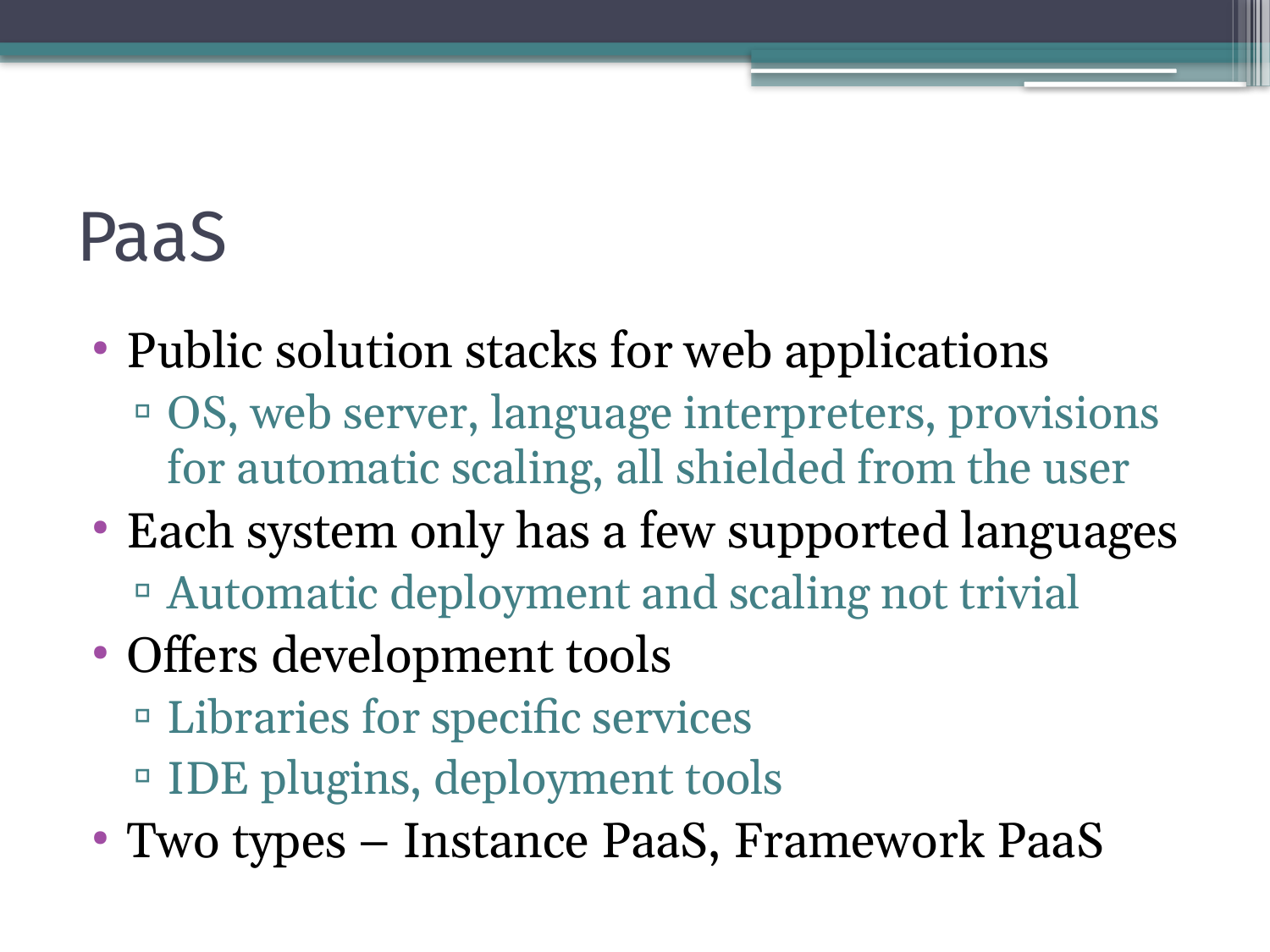

# PaaS
Public solution stacks for web applications
OS, web server, language interpreters, provisions for automatic scaling, all shielded from the user
Each system only has a few supported languages
Automatic deployment and scaling not trivial
Offers development tools
Libraries for specific services
IDE plugins, deployment tools
Two types – Instance PaaS, Framework PaaS